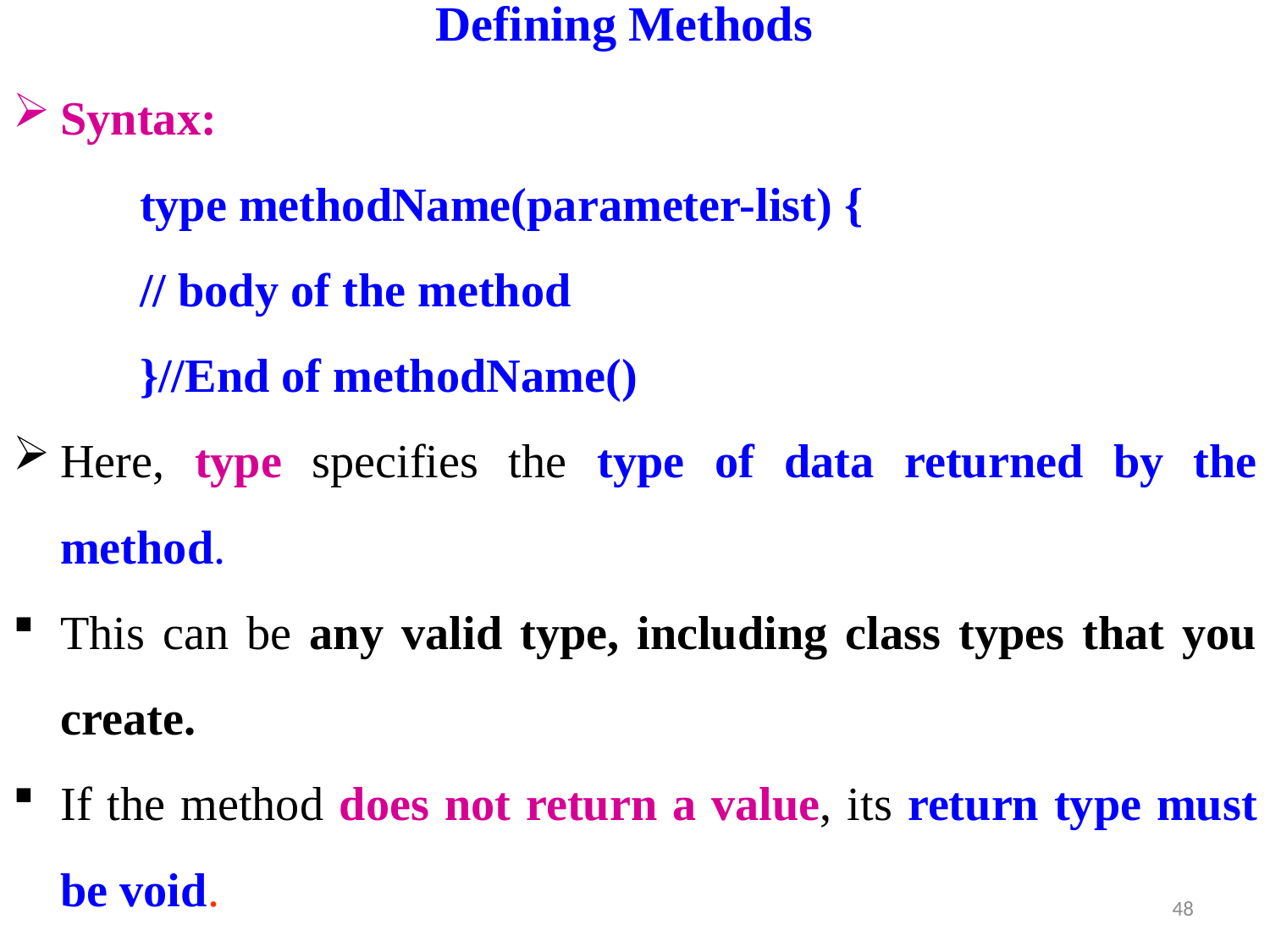

# Defining Methods
Syntax:
type methodName(parameter-list) {
// body of the method
}//End of methodName()
Here, type specifies the type of data returned by the method.
This can be any valid type, including class types that you create.
If the method does not return a value, its return type must be void.
48